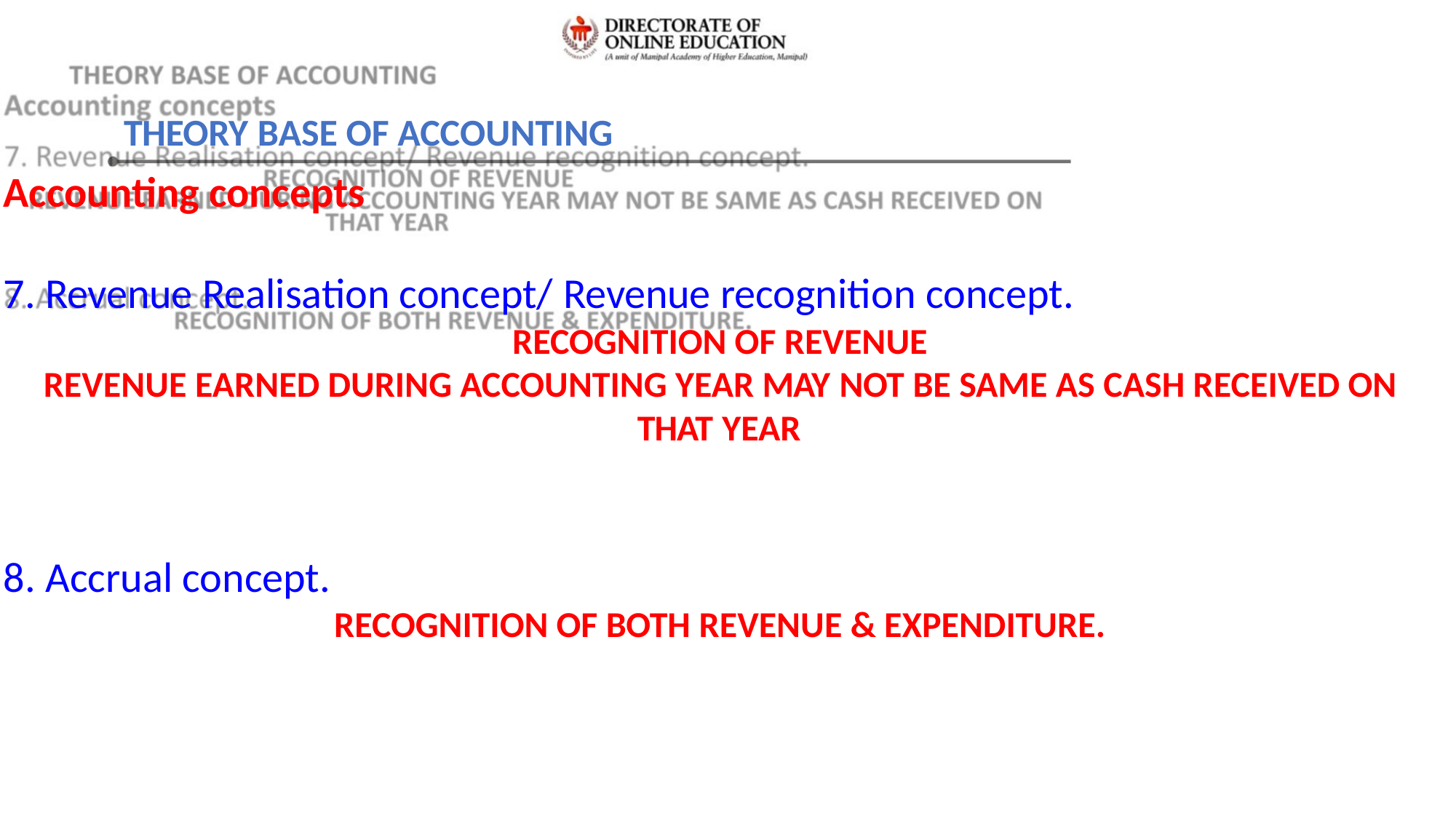

THEORY BASE OF ACCOUNTING
Accounting concepts
7. Revenue Realisation concept/ Revenue recognition concept.
RECOGNITION OF REVENUE
REVENUE EARNED DURING ACCOUNTING YEAR MAY NOT BE SAME AS CASH RECEIVED ON
THAT YEAR
8. Accrual concept.
RECOGNITION OF BOTH REVENUE & EXPENDITURE.